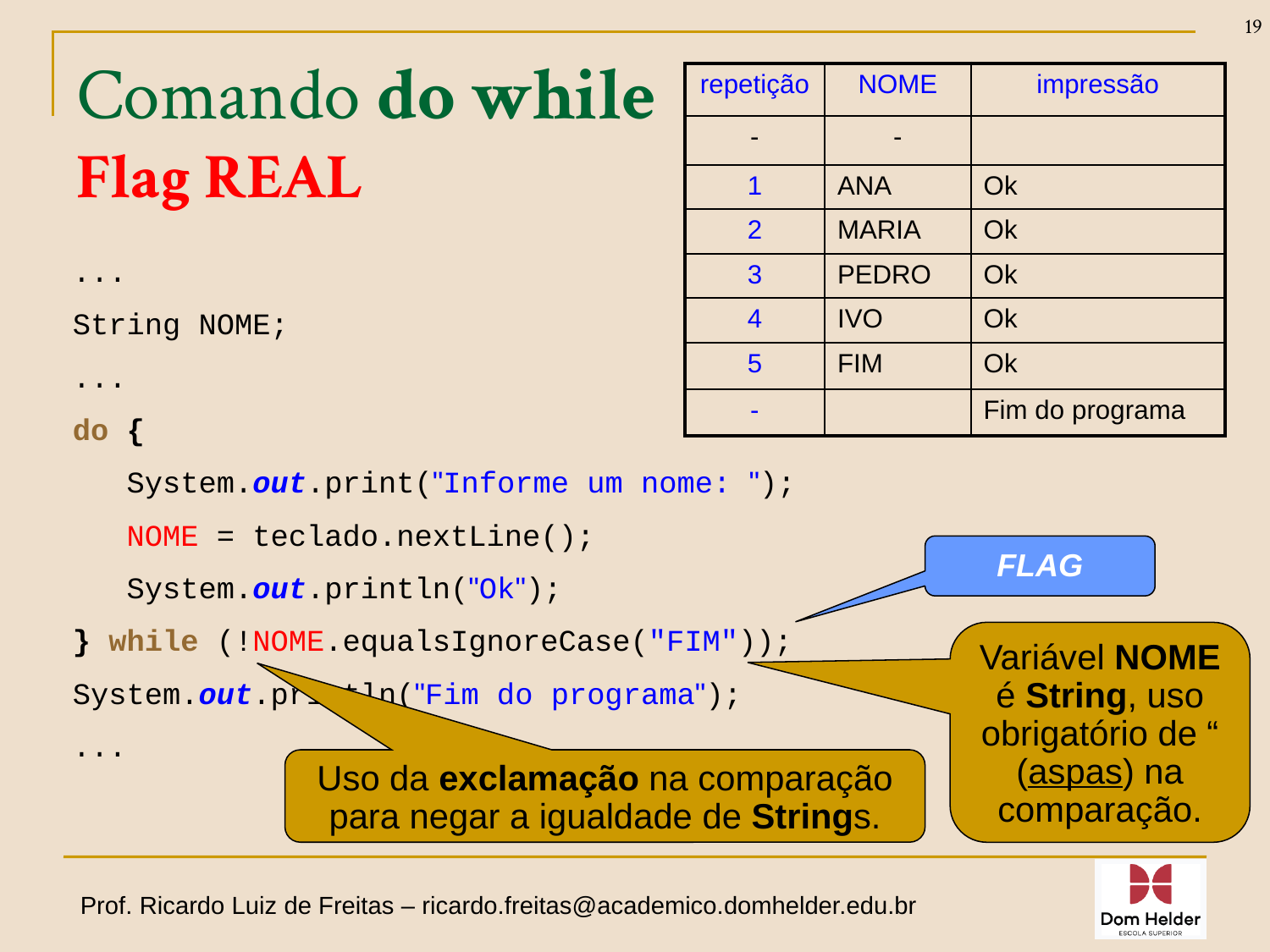

19
# Comando do while Flag REAL
| repetição | NOME | impressão |
| --- | --- | --- |
| - | - |  |
| 1 | ANA | Ok |
| 2 | MARIA | Ok |
| 3 | PEDRO | Ok |
| 4 | IVO | Ok |
| 5 | FIM | Ok |
| - |  | Fim do programa |
...
String NOME;
...
do {
   System.out.print("Informe um nome: ");
   NOME = teclado.nextLine();
   System.out.println("Ok");
} while (!NOME.equalsIgnoreCase("FIM"));
System.out.println("Fim do programa");
...
FLAG
Variável NOME é String, uso obrigatório de “ (aspas) na comparação.
Uso da exclamação na comparação para negar a igualdade de Strings.